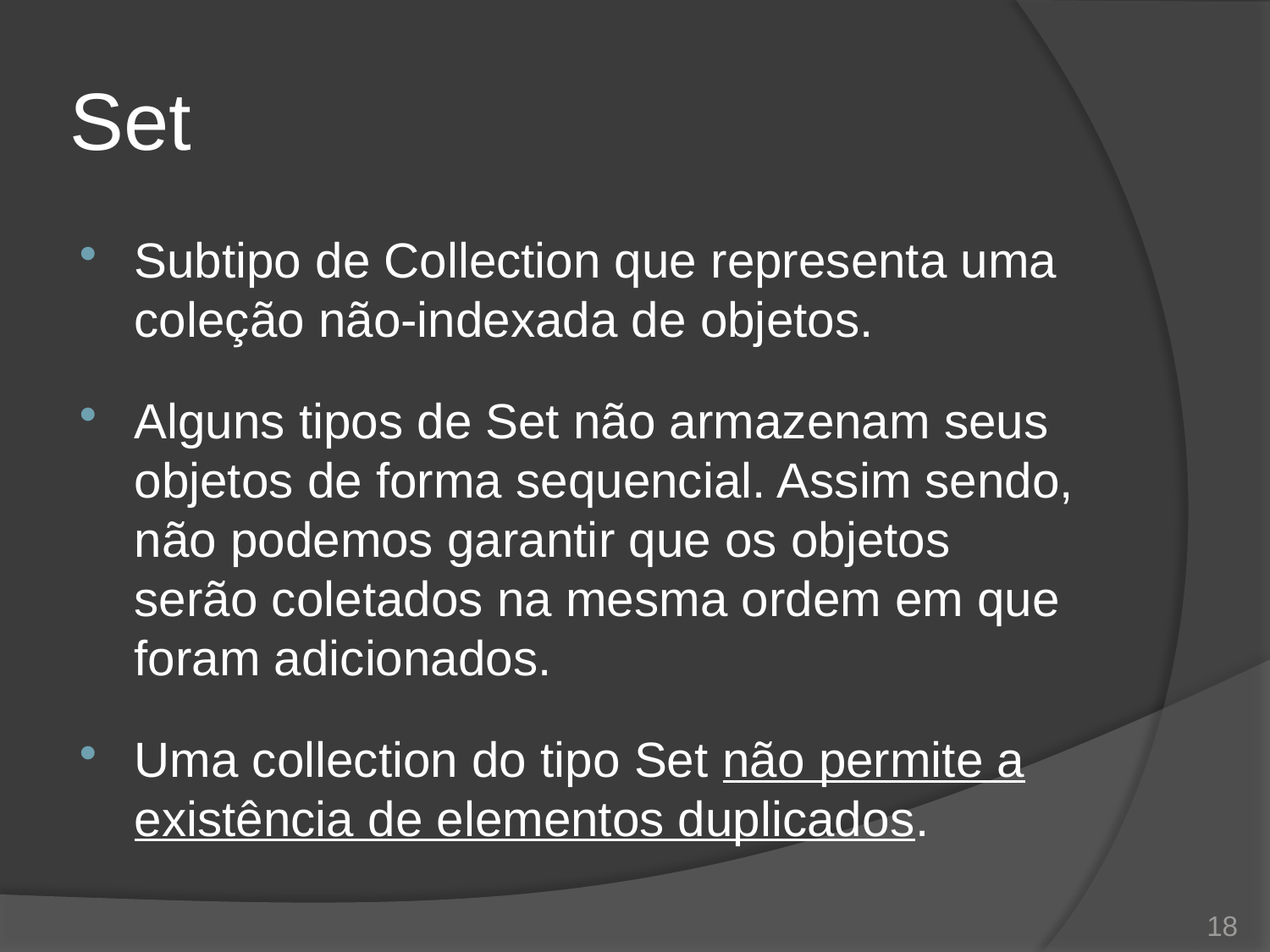

# Set
Subtipo de Collection que representa uma coleção não-indexada de objetos.
Alguns tipos de Set não armazenam seus objetos de forma sequencial. Assim sendo, não podemos garantir que os objetos serão coletados na mesma ordem em que foram adicionados.
Uma collection do tipo Set não permite a existência de elementos duplicados.
18